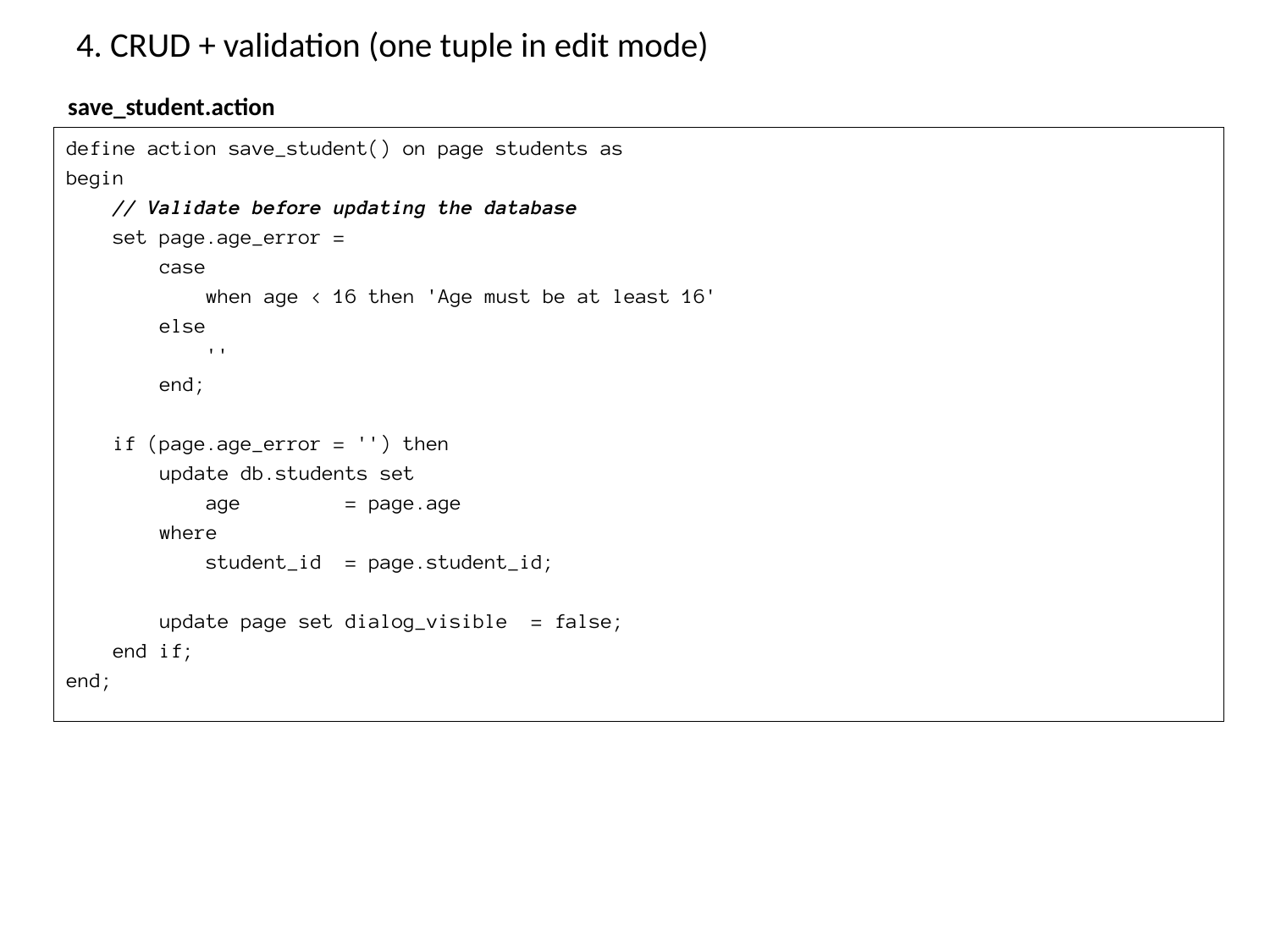

# 4. CRUD + validation (one tuple in edit mode)
save_student.action
define action save_student() on page students as
begin
    // Validate before updating the database
    set page.age_error =
        case
            when age < 16 then 'Age must be at least 16'
        else
            ''
        end;

    if (page.age_error = '') then
        update db.students set
            age         = page.age
        where
            student_id  = page.student_id;

        update page set dialog_visible  = false;
    end if;
end;